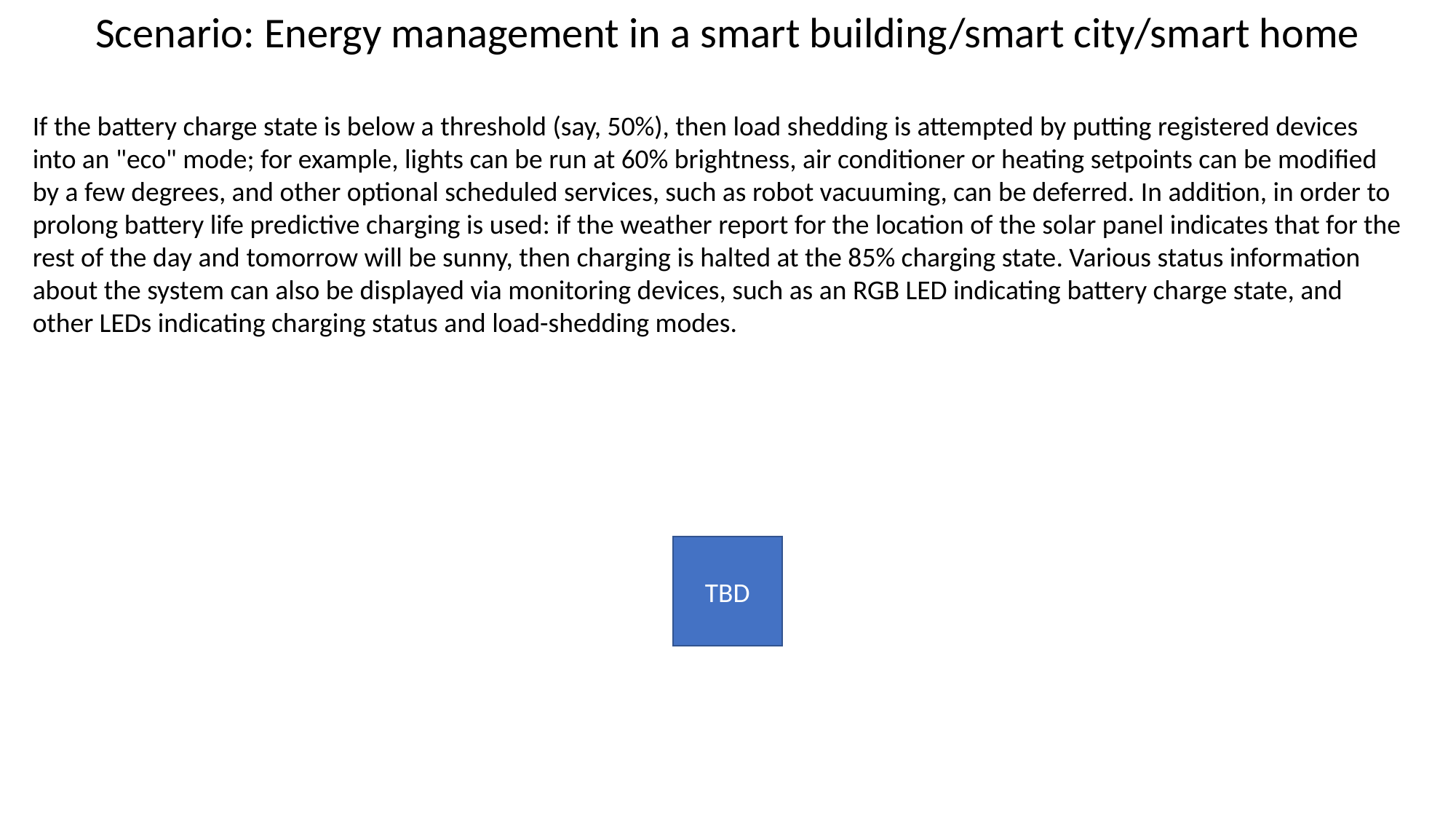

Scenario: Energy management in a smart building/smart city/smart home
If the battery charge state is below a threshold (say, 50%), then load shedding is attempted by putting registered devices into an "eco" mode; for example, lights can be run at 60% brightness, air conditioner or heating setpoints can be modified by a few degrees, and other optional scheduled services, such as robot vacuuming, can be deferred. In addition, in order to prolong battery life predictive charging is used: if the weather report for the location of the solar panel indicates that for the rest of the day and tomorrow will be sunny, then charging is halted at the 85% charging state. Various status information about the system can also be displayed via monitoring devices, such as an RGB LED indicating battery charge state, and other LEDs indicating charging status and load-shedding modes.
TBD